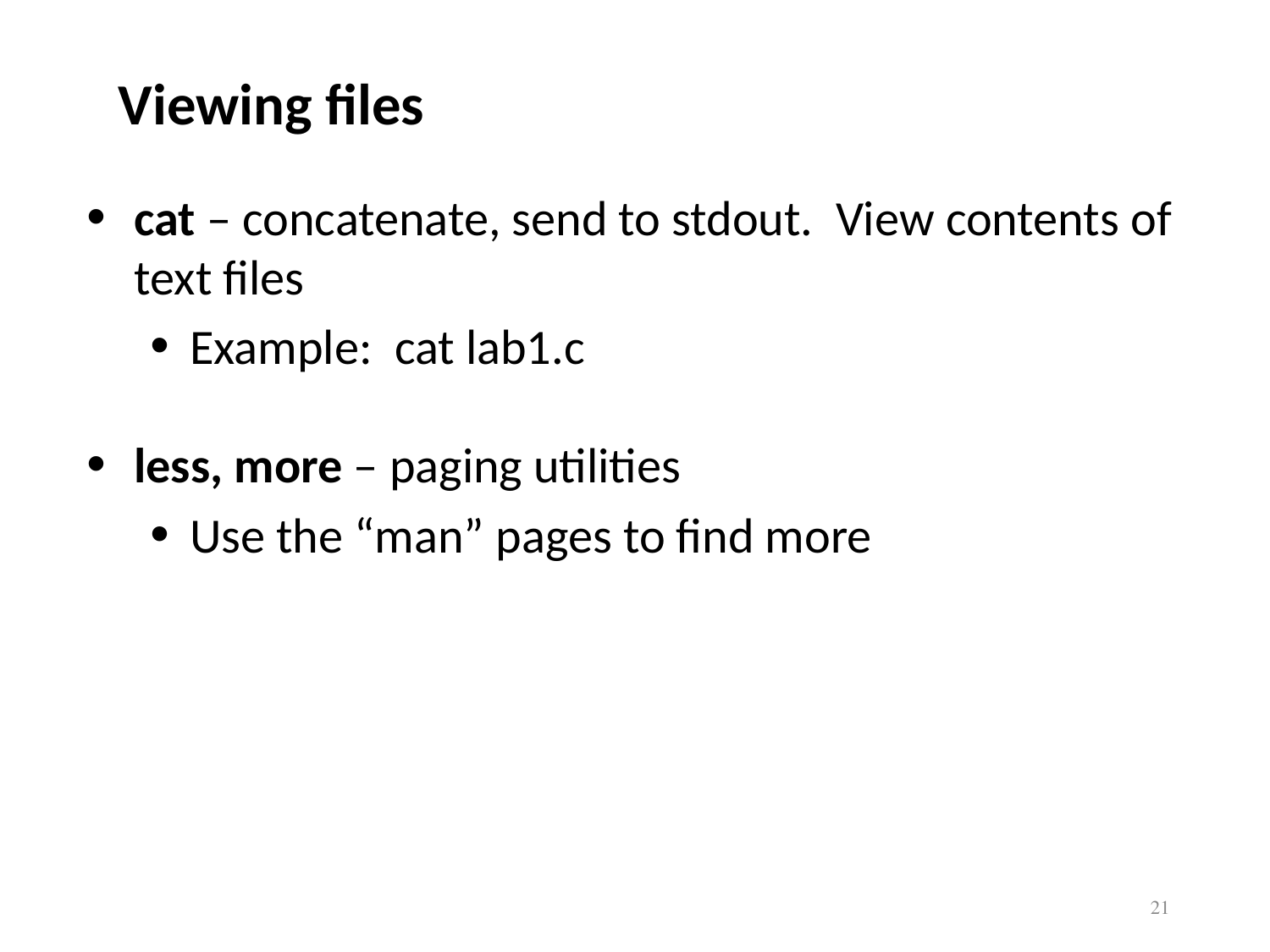

Viewing files
cat – concatenate, send to stdout.  View contents of text files
Example:  cat lab1.c

less, more – paging utilities
Use the “man” pages to find more

21